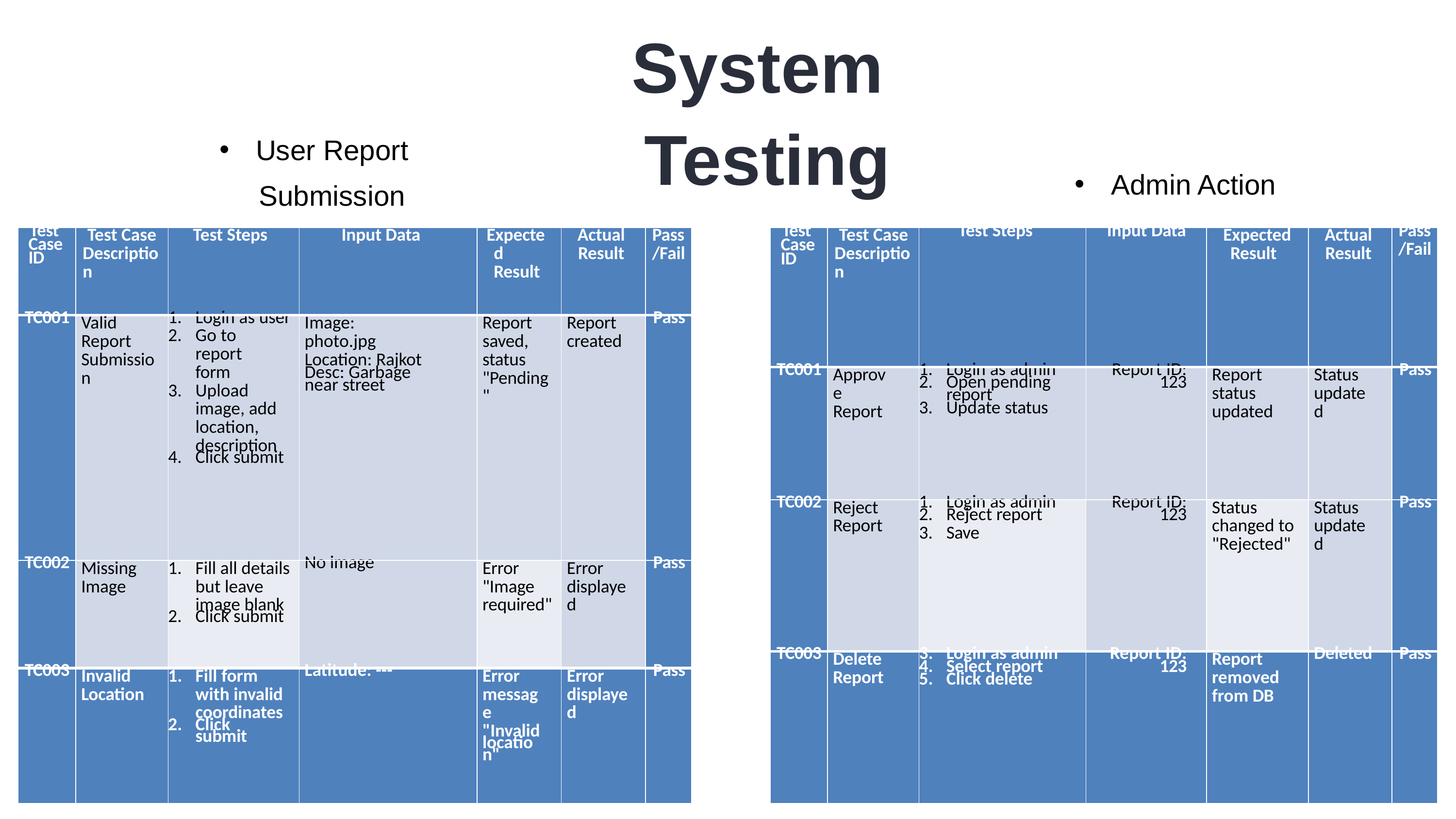

System
Testing
User Report Submission
Admin Action
| Test Case ID | Test Case Description | Test Steps | Input Data | Expected Result | Actual Result | Pass /Fail |
| --- | --- | --- | --- | --- | --- | --- |
| TC001 | Valid Report Submission | Login as user Go to report form Upload image, add location, description Click submit | Image: photo.jpg Location: Rajkot Desc: Garbage near street | Report saved, status "Pending" | Report created | Pass |
| TC002 | Missing Image | Fill all details but leave image blank Click submit | No image | Error "Image required" | Error displayed | Pass |
| TC003 | Invalid Location | Fill form with invalid coordinates Click submit | Latitude: --- | Error message "Invalid location" | Error displayed | Pass |
| Test Case ID | Test Case Description | Test Steps | Input Data | Expected Result | Actual Result | Pass /Fail |
| --- | --- | --- | --- | --- | --- | --- |
| TC001 | Approve Report | Login as admin Open pending report Update status | Report ID: 123 | Report status updated | Status updated | Pass |
| TC002 | Reject Report | Login as admin Reject report Save | Report ID: 123 | Status changed to "Rejected" | Status updated | Pass |
| TC003 | Delete Report | Login as admin Select report Click delete | Report ID: 123 | Report removed from DB | Deleted | Pass |